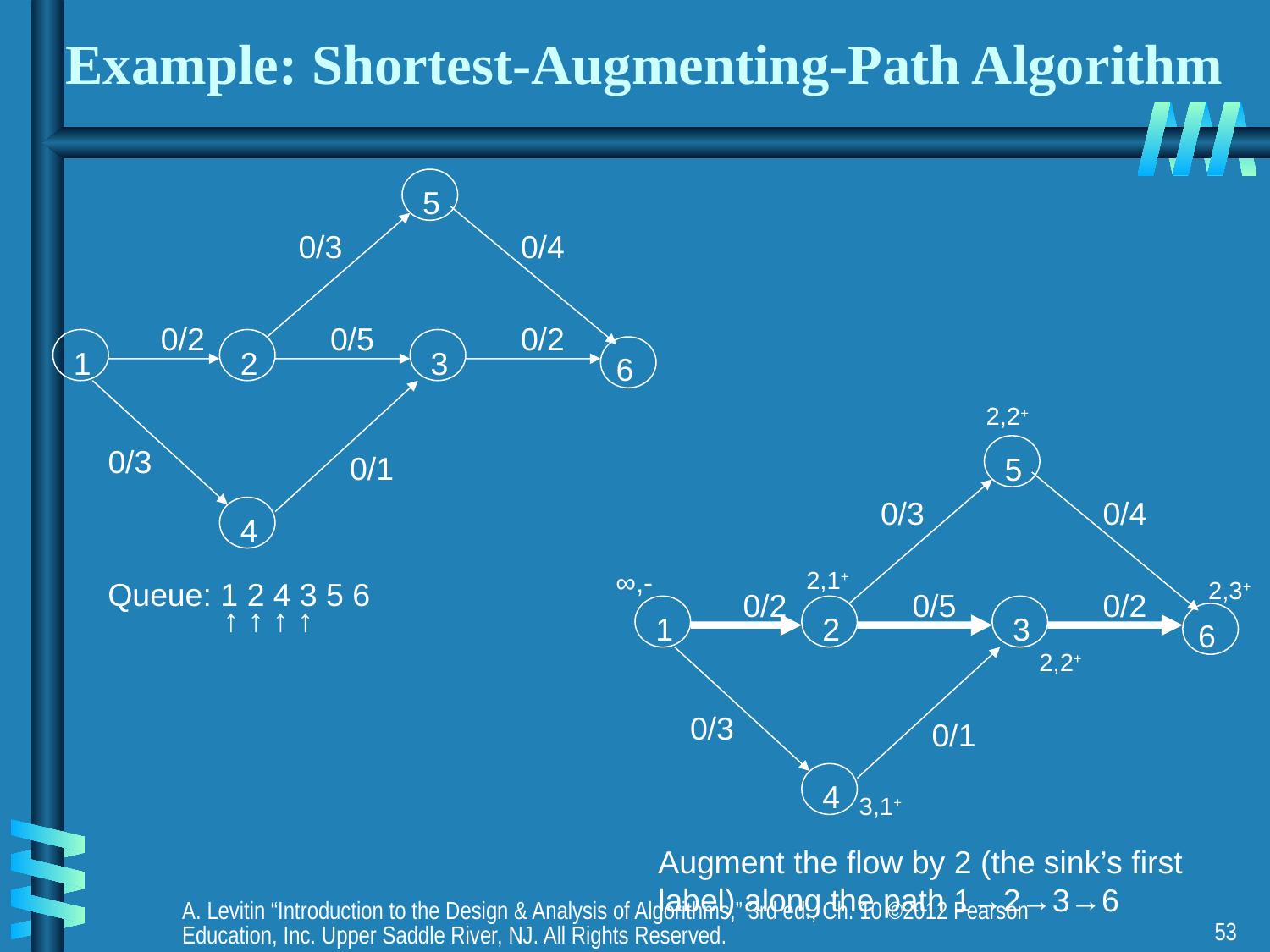

# Example: Shortest-Augmenting-Path Algorithm

5

0/3
0/4
0/2
0/5
0/2

1
2
3
6

0/3
0/1

4

5

0/3
0/4
0/2
0/5
0/2

1
2
3
6

0/3
0/1

4
2,2+
∞,-
2,1+
2,3+
2,2+
3,1+
Queue: 1 2 4 3 5 6
             ↑ ↑ ↑ ↑
Augment the flow by 2 (the sink’s first label) along the path 1→2→3→6
A. Levitin “Introduction to the Design & Analysis of Algorithms,” 3rd ed., Ch. 10 ©2012 Pearson Education, Inc. Upper Saddle River, NJ. All Rights Reserved.
53